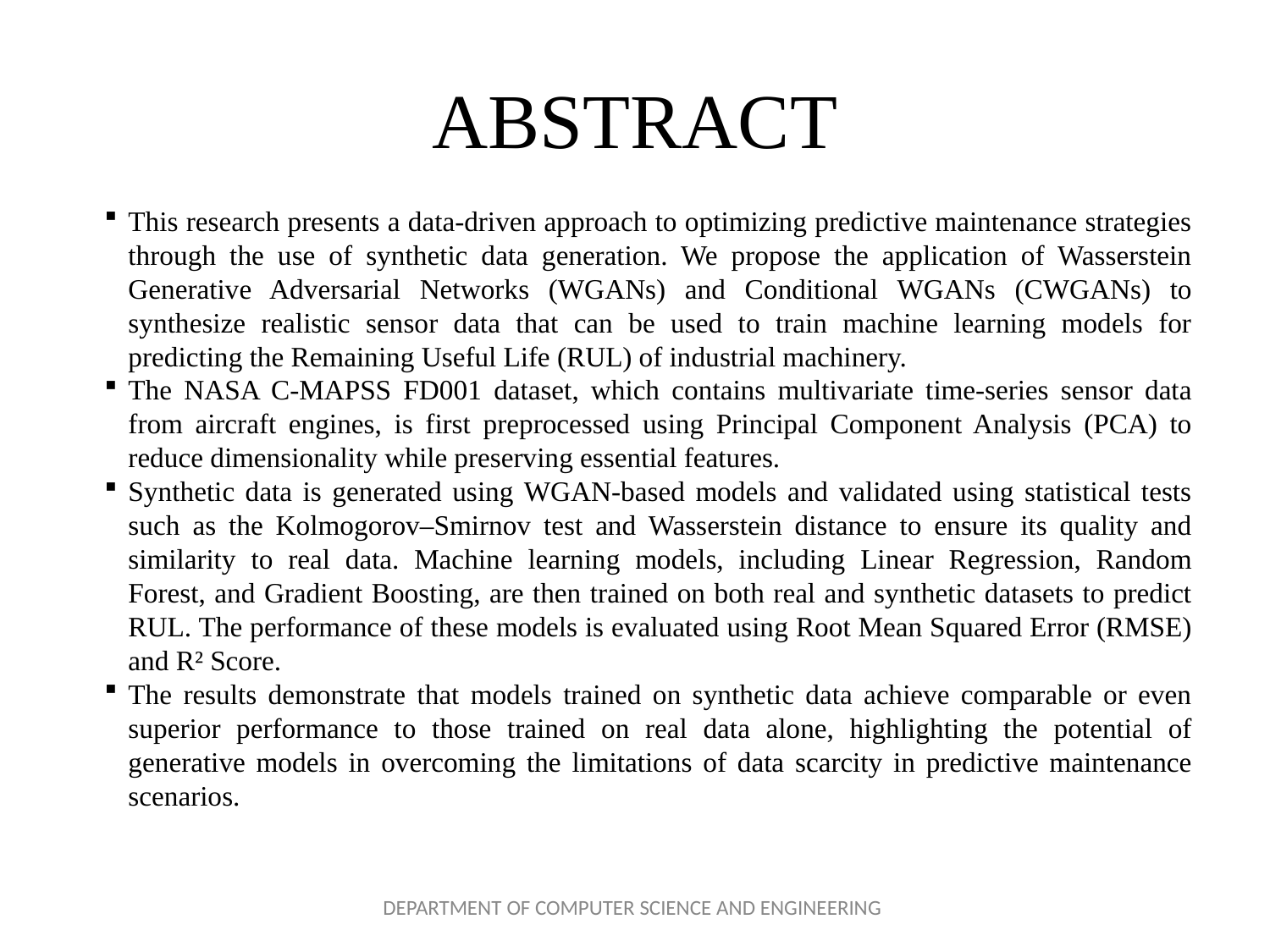

# ABSTRACT
This research presents a data-driven approach to optimizing predictive maintenance strategies through the use of synthetic data generation. We propose the application of Wasserstein Generative Adversarial Networks (WGANs) and Conditional WGANs (CWGANs) to synthesize realistic sensor data that can be used to train machine learning models for predicting the Remaining Useful Life (RUL) of industrial machinery.
The NASA C-MAPSS FD001 dataset, which contains multivariate time-series sensor data from aircraft engines, is first preprocessed using Principal Component Analysis (PCA) to reduce dimensionality while preserving essential features.
Synthetic data is generated using WGAN-based models and validated using statistical tests such as the Kolmogorov–Smirnov test and Wasserstein distance to ensure its quality and similarity to real data. Machine learning models, including Linear Regression, Random Forest, and Gradient Boosting, are then trained on both real and synthetic datasets to predict RUL. The performance of these models is evaluated using Root Mean Squared Error (RMSE) and R² Score.
The results demonstrate that models trained on synthetic data achieve comparable or even superior performance to those trained on real data alone, highlighting the potential of generative models in overcoming the limitations of data scarcity in predictive maintenance scenarios.
DEPARTMENT OF COMPUTER SCIENCE AND ENGINEERING